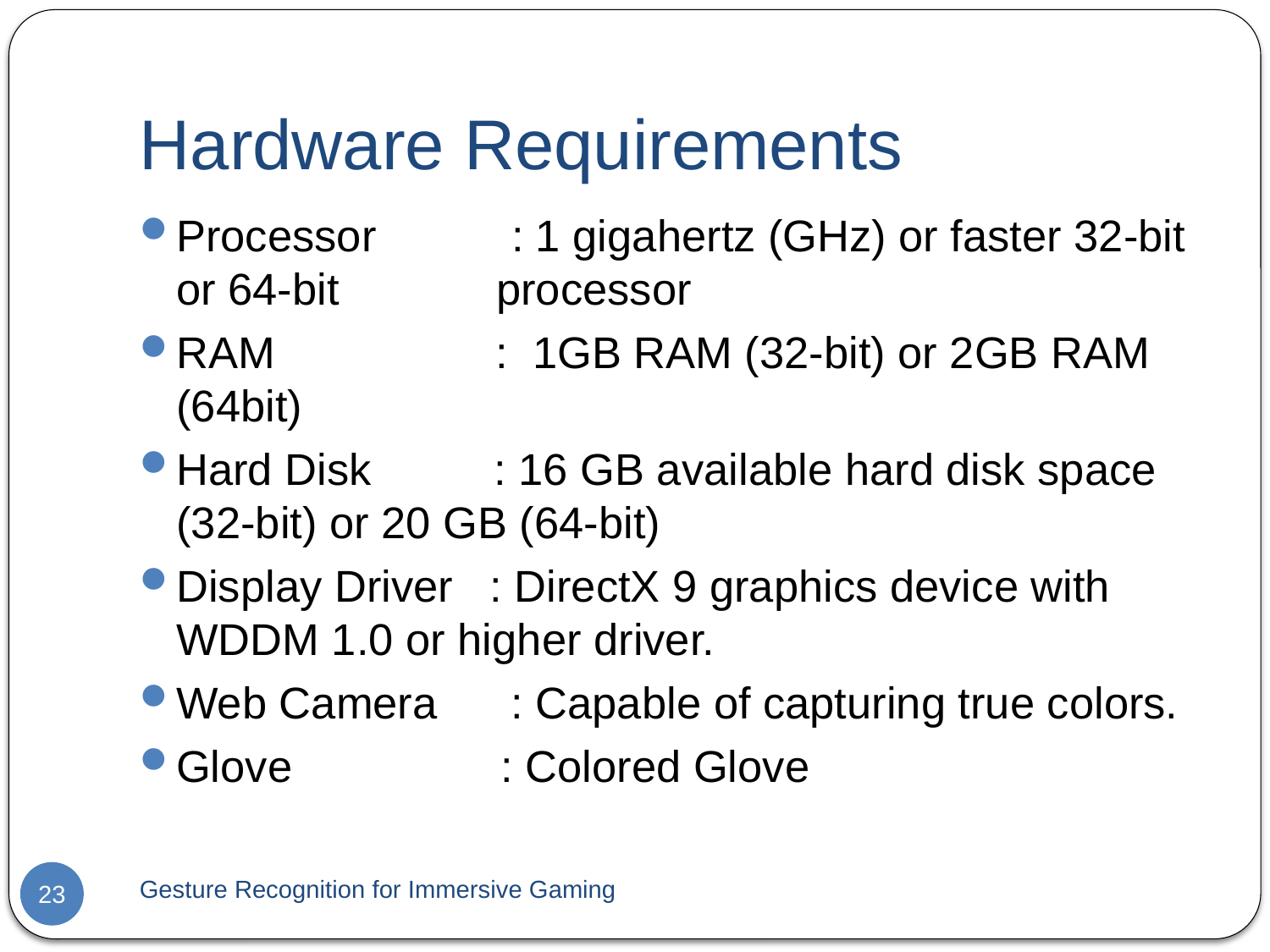

# Hardware Requirements
Processor           : 1 gigahertz (GHz) or faster 32-bit or 64-bit 		      processor
RAM                  :  1GB RAM (32-bit) or 2GB RAM (64bit)
Hard Disk          : 16 GB available hard disk space (32-bit) or 20 GB (64-bit)
Display Driver   : DirectX 9 graphics device with WDDM 1.0 or higher driver.
Web Camera      : Capable of capturing true colors.
Glove                 : Colored Glove
Gesture Recognition for Immersive Gaming
23